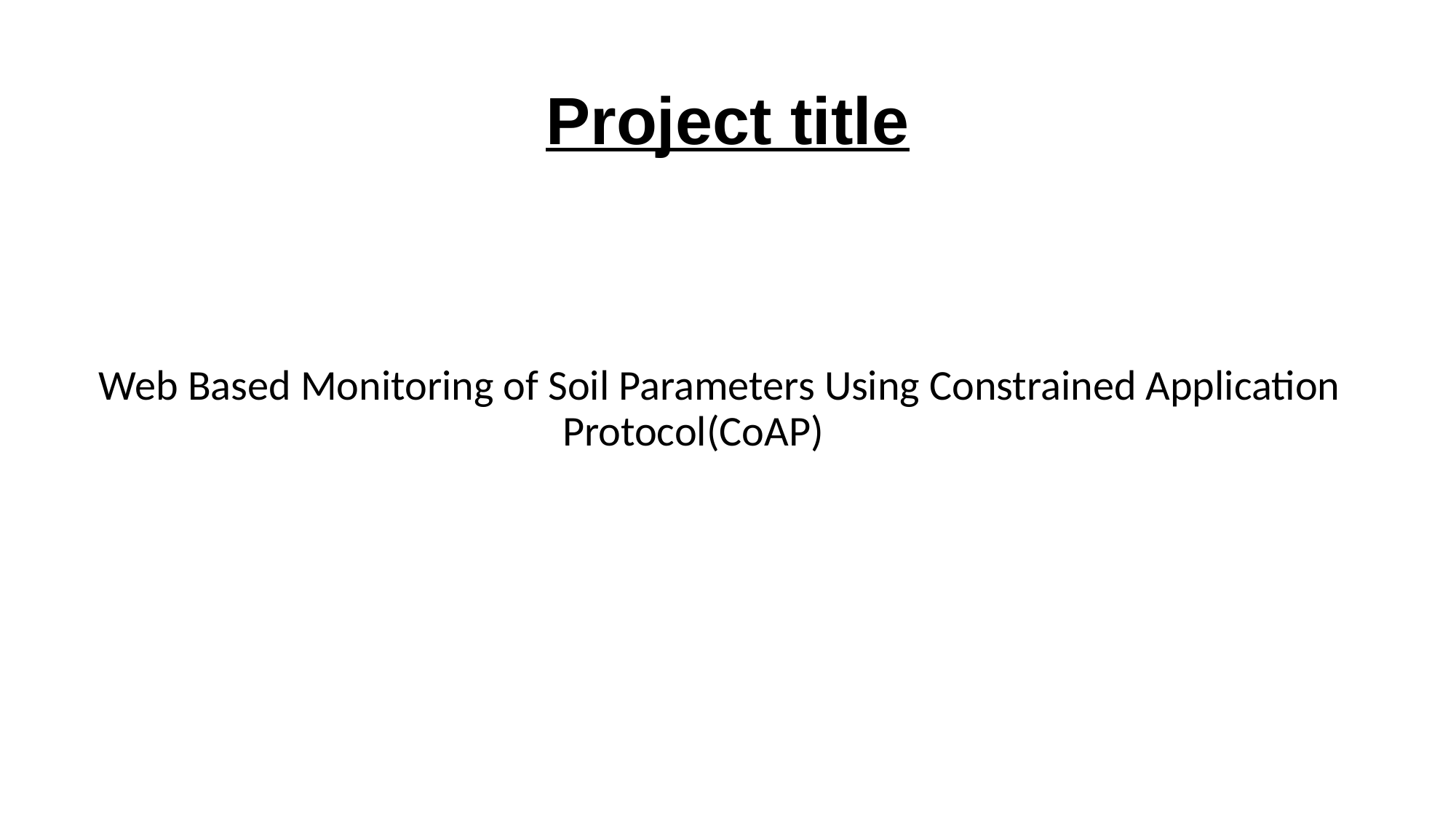

# Project title
Web Based Monitoring of Soil Parameters Using Constrained Application 				Protocol(CoAP)